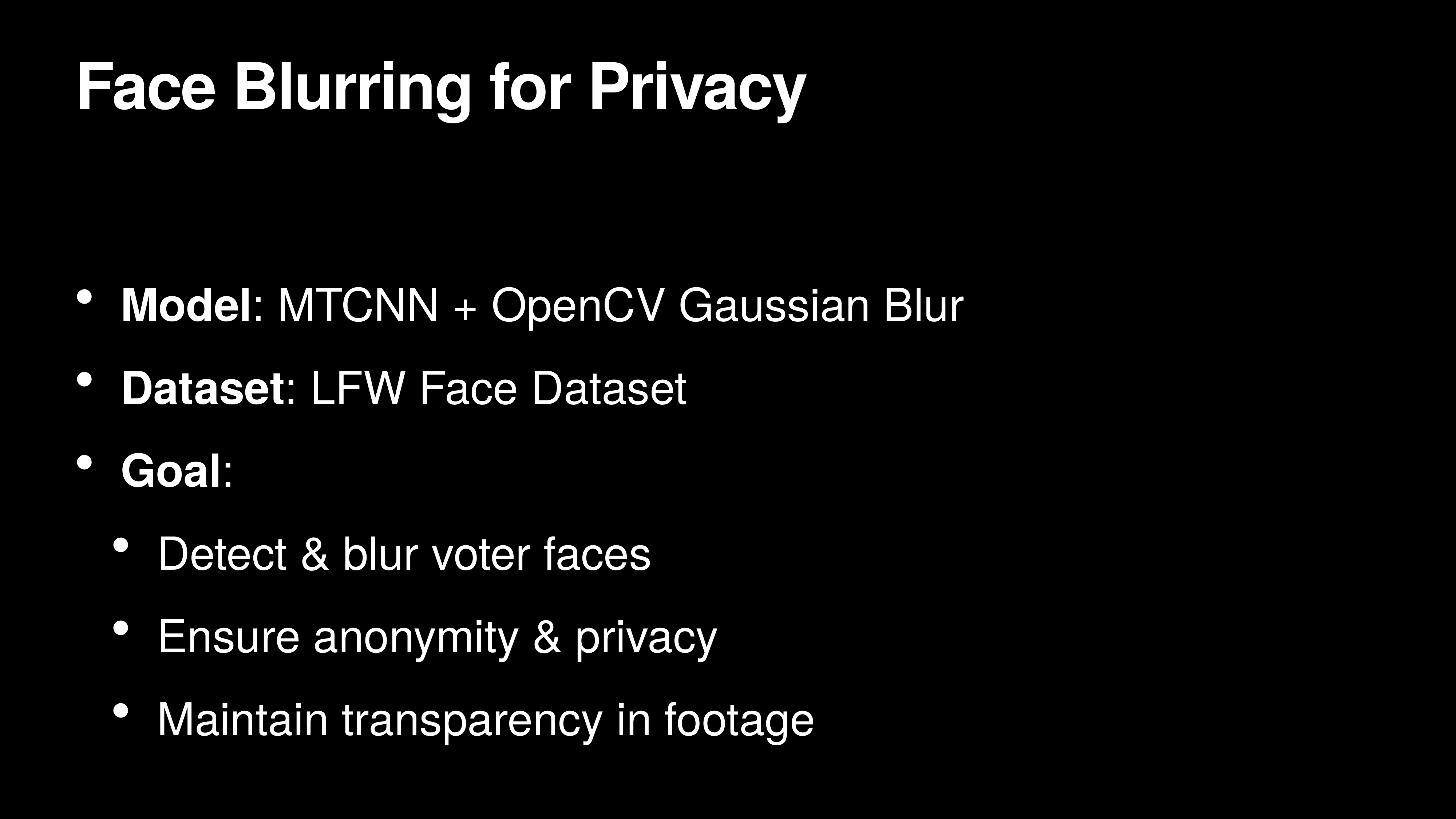

# Face Blurring for Privacy
	Model: MTCNN + OpenCV Gaussian Blur
	Dataset: LFW Face Dataset
	Goal:
	Detect & blur voter faces
	Ensure anonymity & privacy
	Maintain transparency in footage